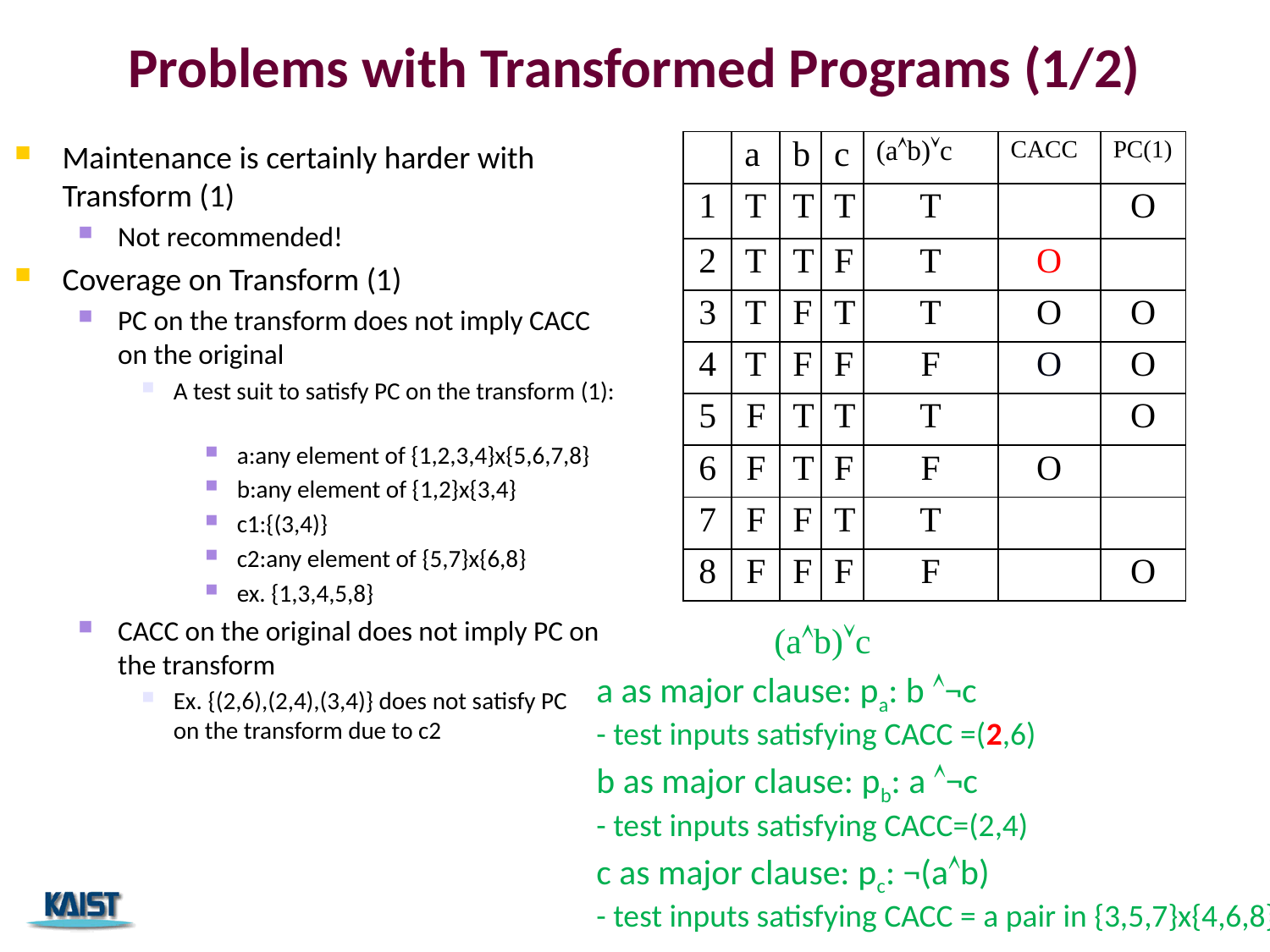

Problems with Transformed Programs (1/2)
Maintenance is certainly harder with Transform (1)
Not recommended!
Coverage on Transform (1)
PC on the transform does not imply CACC on the original
A test suit to satisfy PC on the transform (1):
a:any element of {1,2,3,4}x{5,6,7,8}
b:any element of {1,2}x{3,4}
c1:{(3,4)}
c2:any element of {5,7}x{6,8}
ex. {1,3,4,5,8}
CACC on the original does not imply PC on the transform
Ex. {(2,6),(2,4),(3,4)} does not satisfy PC
on the transform due to c2
|  | a | b | c | (a∧b)∨c | CACC | PC(1) |
| --- | --- | --- | --- | --- | --- | --- |
| 1 | T | T | T | T |  | O |
| 2 | T | T | F | T | O |  |
| 3 | T | F | T | T | O | O |
| 4 | T | F | F | F | O | O |
| 5 | F | T | T | T |  | O |
| 6 | F | T | F | F | O |  |
| 7 | F | F | T | T |  |  |
| 8 | F | F | F | F |  | O |
                    (a∧b)∨c
a as major clause: pa: b ∧¬c
- test inputs satisfying CACC =(2,6)
b as major clause: pb: a ∧¬c
- test inputs satisfying CACC=(2,4)
c as major clause: pc: ¬(a∧b)
- test inputs satisfying CACC = a pair in {3,5,7}x{4,6,8}